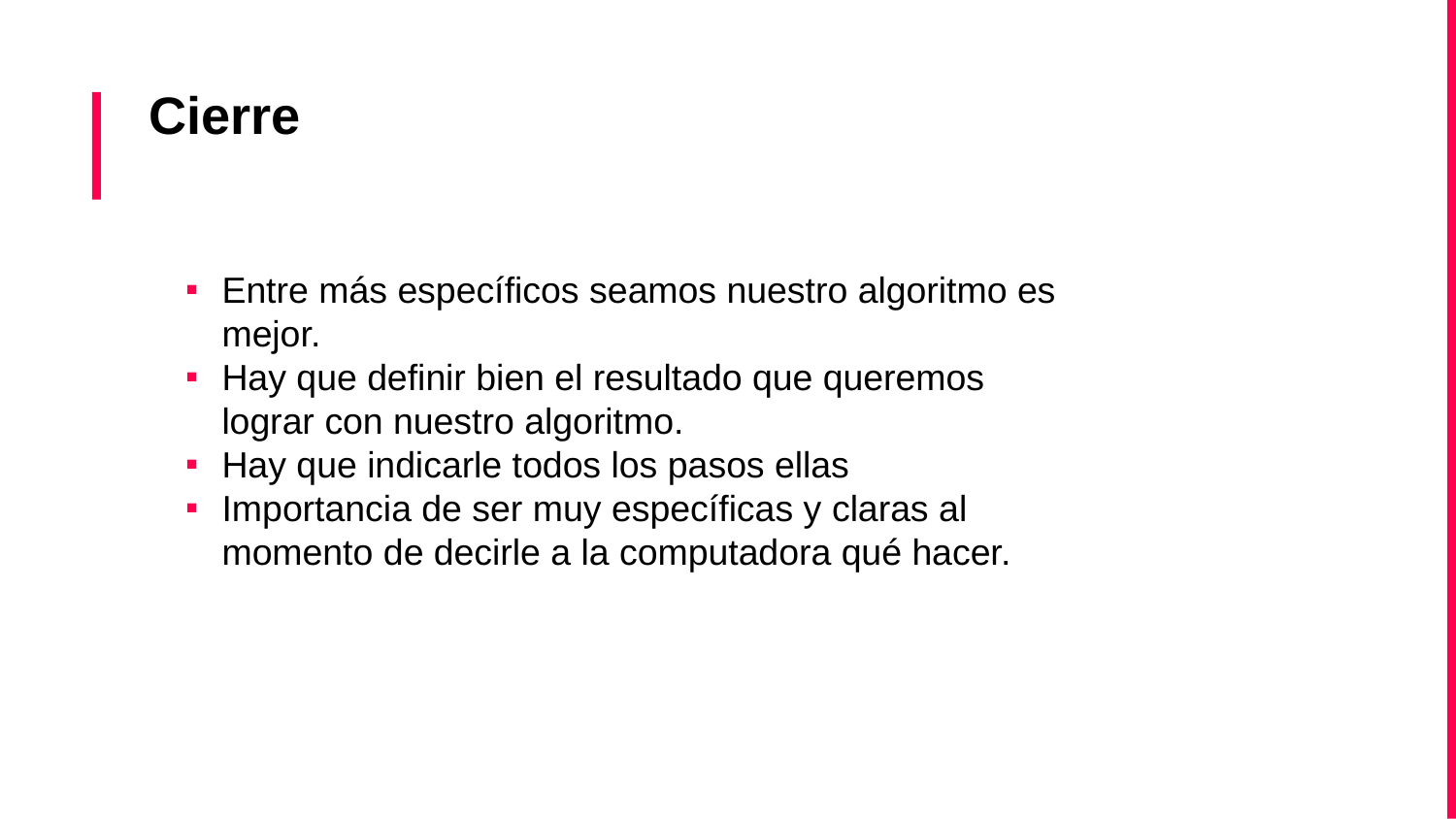

# Cierre
Entre más específicos seamos nuestro algoritmo es mejor.
Hay que definir bien el resultado que queremos lograr con nuestro algoritmo.
Hay que indicarle todos los pasos ellas
Importancia de ser muy específicas y claras al momento de decirle a la computadora qué hacer.